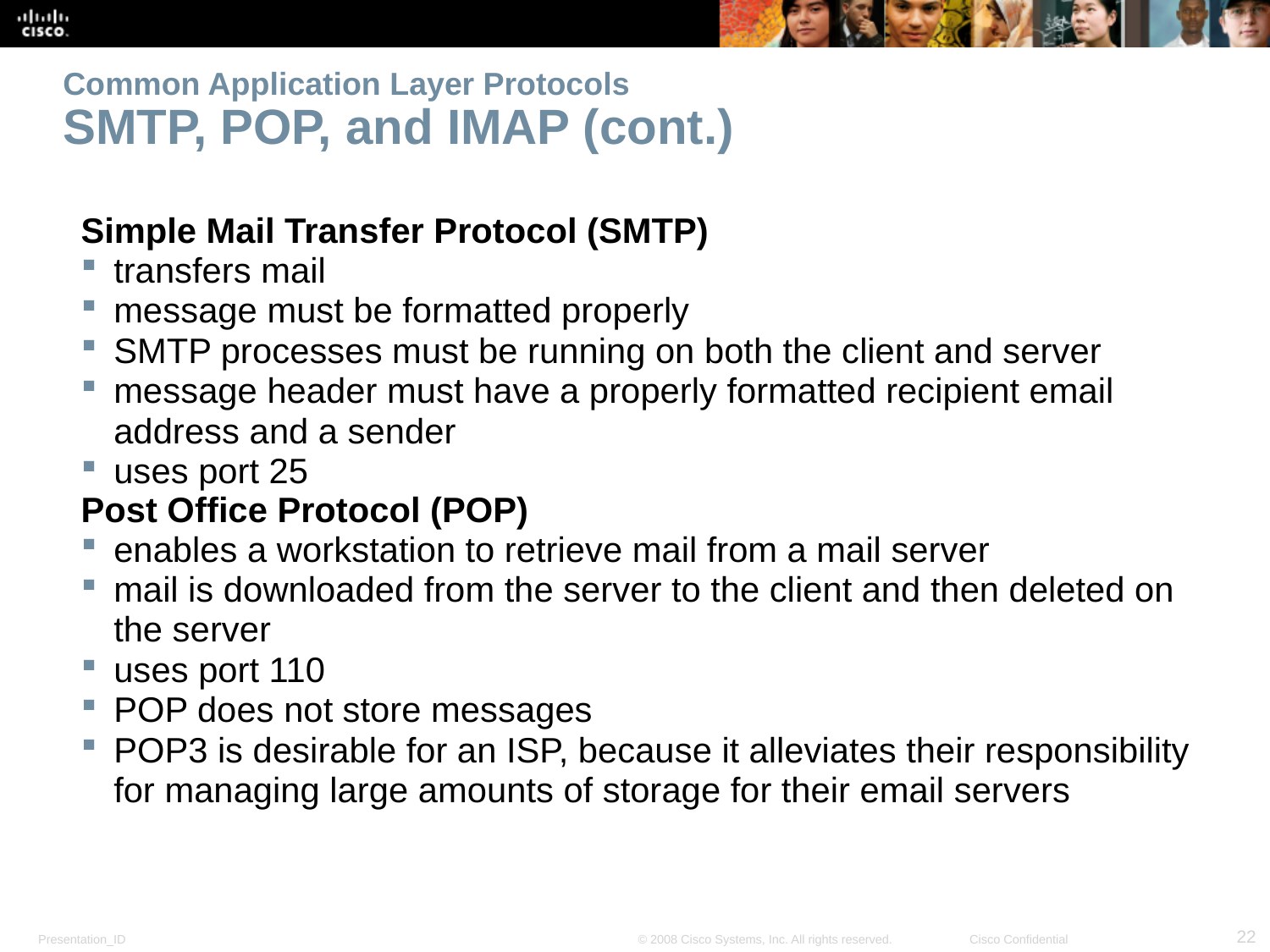

# Common Application Layer Protocols SMTP, POP, and IMAP (cont.)
Simple Mail Transfer Protocol (SMTP)
transfers mail
message must be formatted properly
SMTP processes must be running on both the client and server
message header must have a properly formatted recipient email address and a sender
uses port 25
Post Office Protocol (POP)
enables a workstation to retrieve mail from a mail server
mail is downloaded from the server to the client and then deleted on the server
uses port 110
POP does not store messages
POP3 is desirable for an ISP, because it alleviates their responsibility for managing large amounts of storage for their email servers